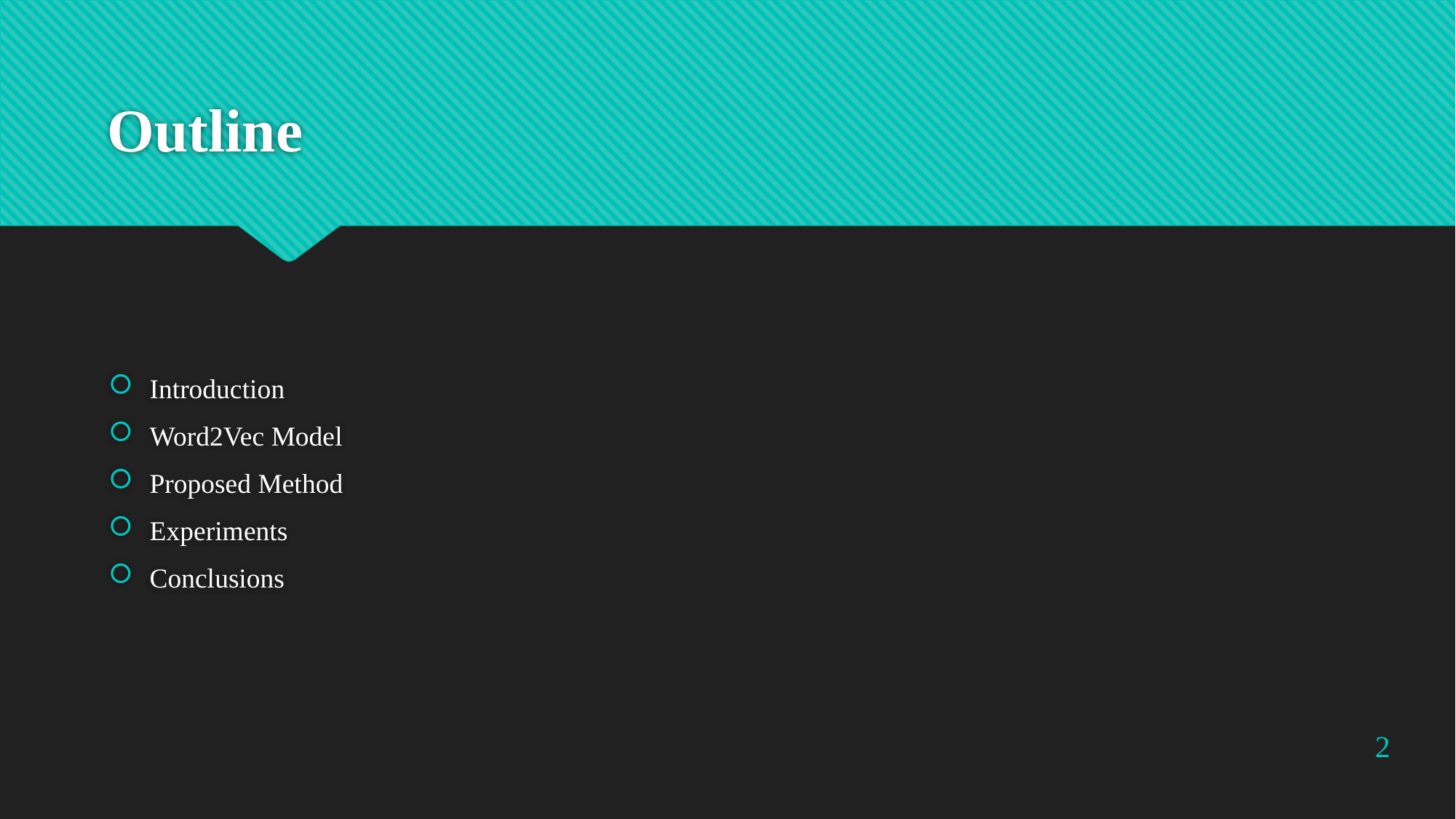

# Outline
Introduction
Word2Vec Model
Proposed Method
Experiments
Conclusions
2